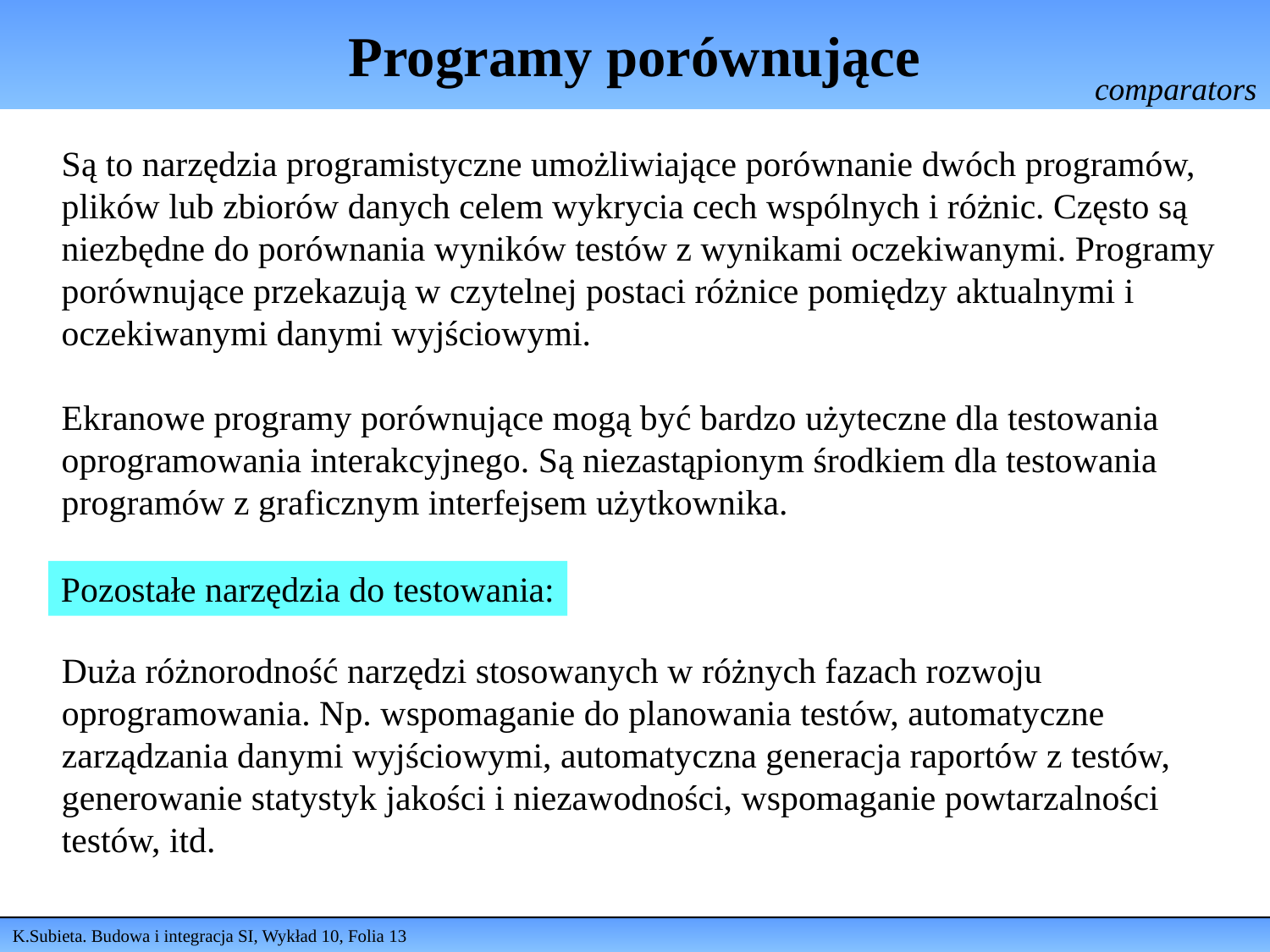

# Programy porównujące
comparators
Są to narzędzia programistyczne umożliwiające porównanie dwóch programów, plików lub zbiorów danych celem wykrycia cech wspólnych i różnic. Często są niezbędne do porównania wyników testów z wynikami oczekiwanymi. Programy porównujące przekazują w czytelnej postaci różnice pomiędzy aktualnymi i oczekiwanymi danymi wyjściowymi.

Ekranowe programy porównujące mogą być bardzo użyteczne dla testowania oprogramowania interakcyjnego. Są niezastąpionym środkiem dla testowania programów z graficznym interfejsem użytkownika.
Pozostałe narzędzia do testowania:
Duża różnorodność narzędzi stosowanych w różnych fazach rozwoju oprogramowania. Np. wspomaganie do planowania testów, automatyczne zarządzania danymi wyjściowymi, automatyczna generacja raportów z testów, generowanie statystyk jakości i niezawodności, wspomaganie powtarzalności testów, itd.